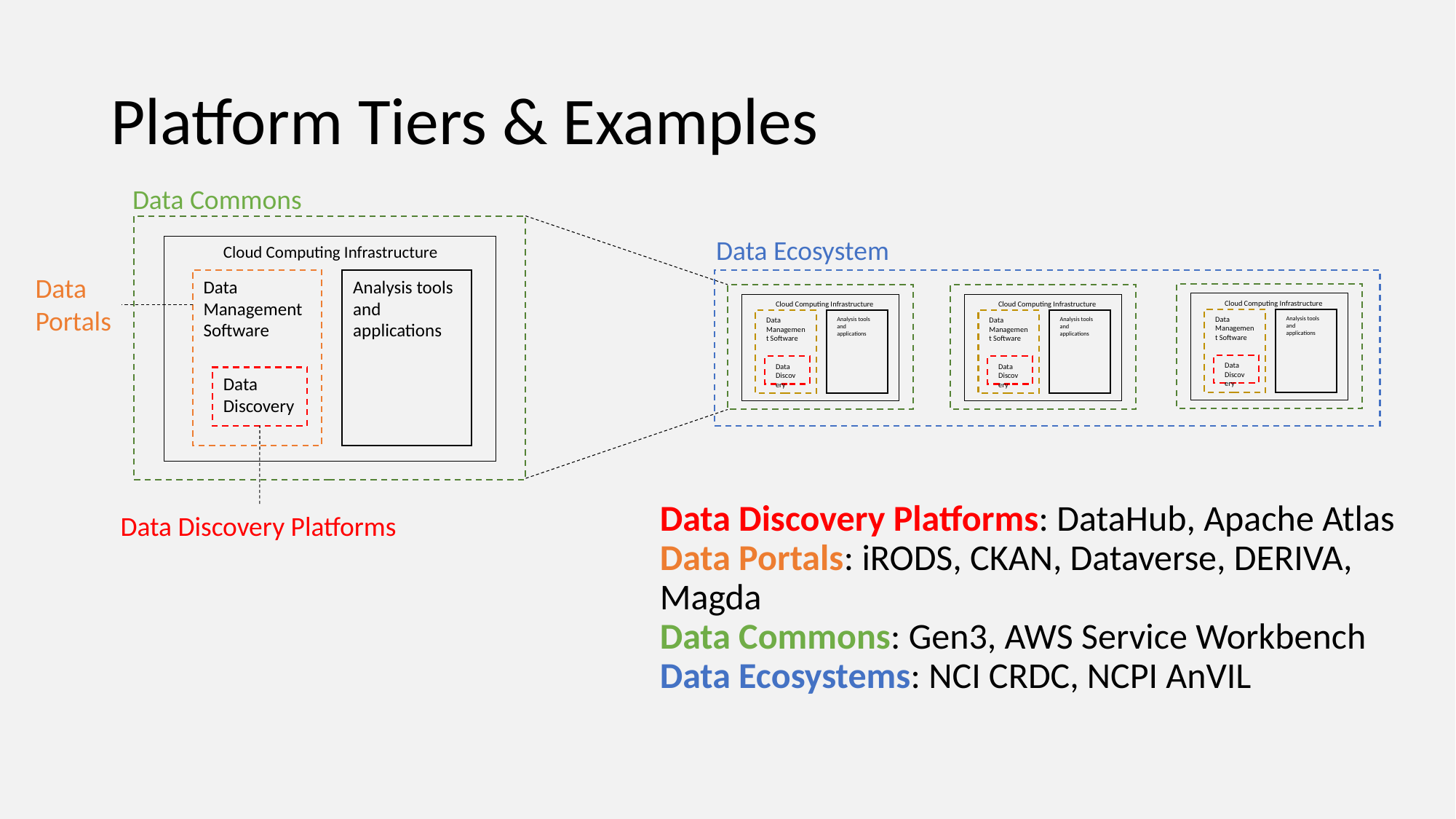

# Platform Tiers & Examples
Data Commons

Data Ecosystem
Cloud Computing Infrastructure

Data Portals
Analysis tools and applications

Data Management Software

Cloud Computing Infrastructure

Analysis tools and applications
Data Management Software
Data Discovery

Cloud Computing Infrastructure

Analysis tools and applications
Data Management Software
Data Discovery

Cloud Computing Infrastructure

Analysis tools and applications
Data Management Software
Data Discovery
Data Discovery
Data Discovery Platforms: DataHub, Apache Atlas
Data Portals: iRODS, CKAN, Dataverse, DERIVA, Magda
Data Commons: Gen3, AWS Service Workbench
Data Ecosystems: NCI CRDC, NCPI AnVIL
Data Discovery Platforms